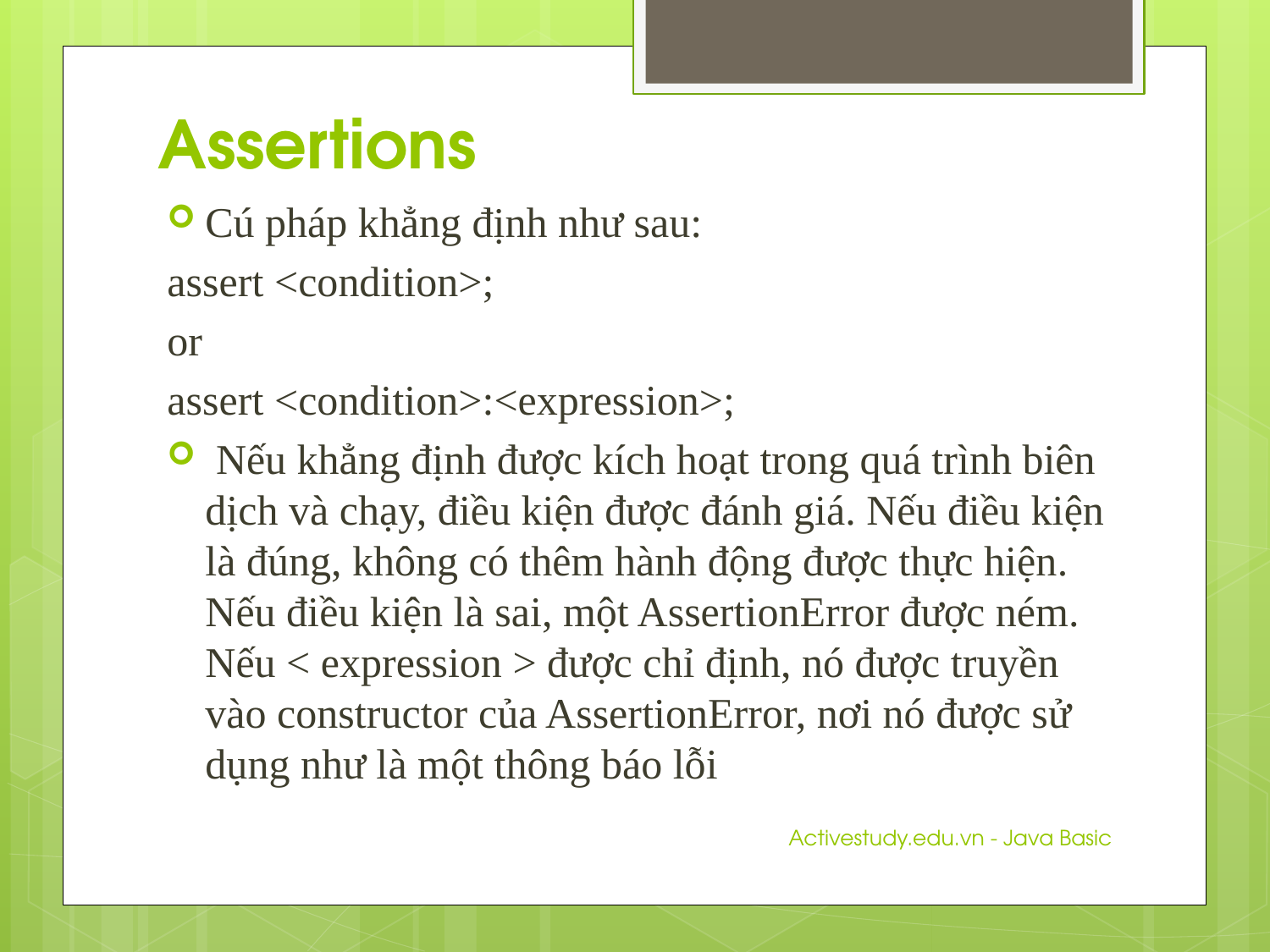

Assertions
Cú pháp khẳng định như sau:
assert <condition>;
or
assert <condition>:<expression>;
 Nếu khẳng định được kích hoạt trong quá trình biên dịch và chạy, điều kiện được đánh giá. Nếu điều kiện là đúng, không có thêm hành động được thực hiện. Nếu điều kiện là sai, một AssertionError được ném. Nếu < expression > được chỉ định, nó được truyền vào constructor của AssertionError, nơi nó được sử dụng như là một thông báo lỗi
Activestudy.edu.vn - Java Basic